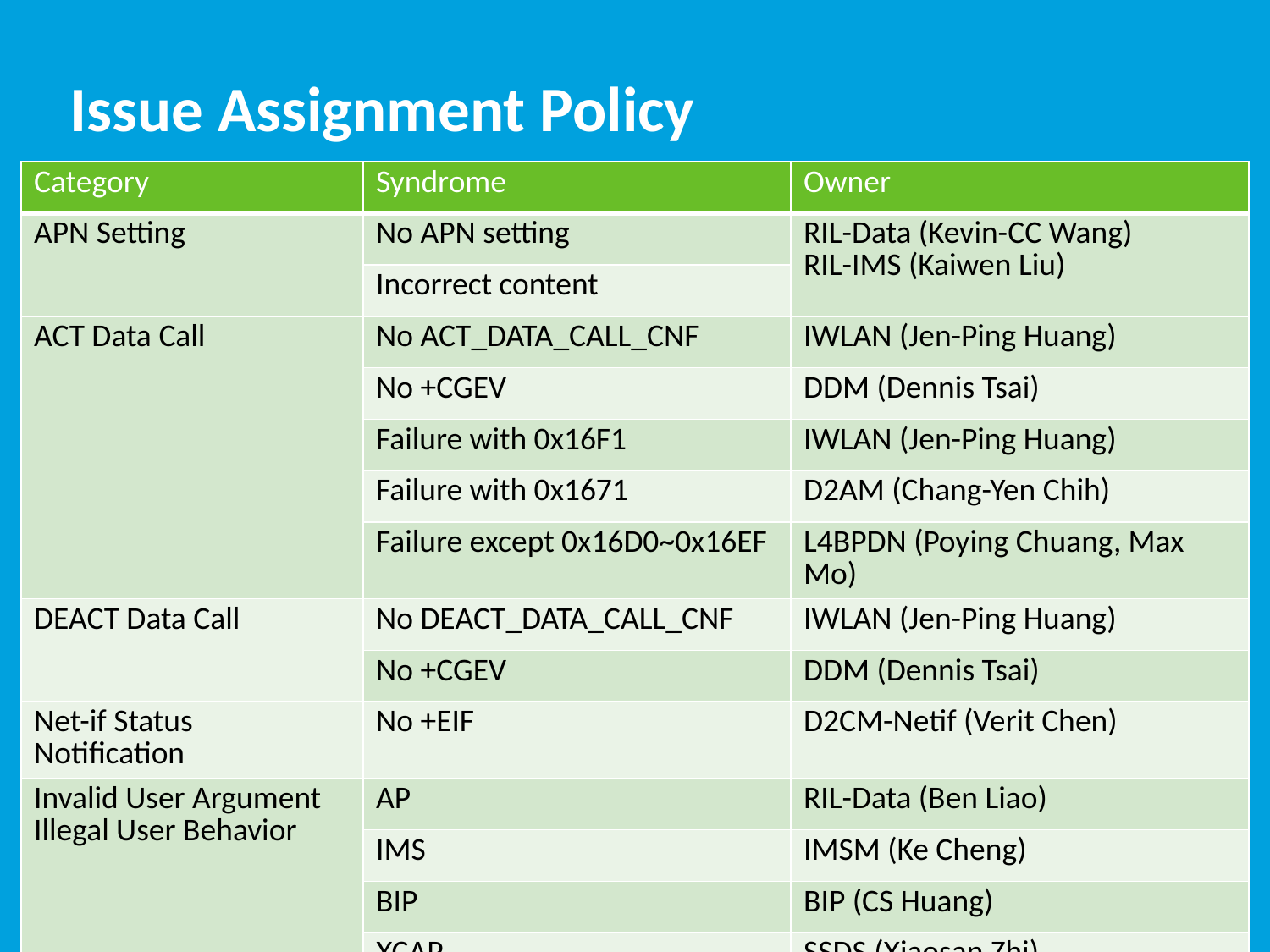

# Issue Assignment Policy
| Category | Syndrome | Owner |
| --- | --- | --- |
| APN Setting | No APN setting | RIL-Data (Kevin-CC Wang) RIL-IMS (Kaiwen Liu) |
|  | Incorrect content |  |
| ACT Data Call | No ACT\_DATA\_CALL\_CNF | IWLAN (Jen-Ping Huang) |
|  | No +CGEV | DDM (Dennis Tsai) |
|  | Failure with 0x16F1 | IWLAN (Jen-Ping Huang) |
|  | Failure with 0x1671 | D2AM (Chang-Yen Chih) |
|  | Failure except 0x16D0~0x16EF | L4BPDN (Poying Chuang, Max Mo) |
| DEACT Data Call | No DEACT\_DATA\_CALL\_CNF | IWLAN (Jen-Ping Huang) |
|  | No +CGEV | DDM (Dennis Tsai) |
| Net-if Status Notification | No +EIF | D2CM-Netif (Verit Chen) |
| Invalid User Argument Illegal User Behavior | AP | RIL-Data (Ben Liao) |
|  | IMS | IMSM (Ke Cheng) |
|  | BIP | BIP (CS Huang) |
|  | XCAP | SSDS (Xiaosan Zhi) |
11
Internal Use
Copyright © MediaTek Inc. All rights reserved.